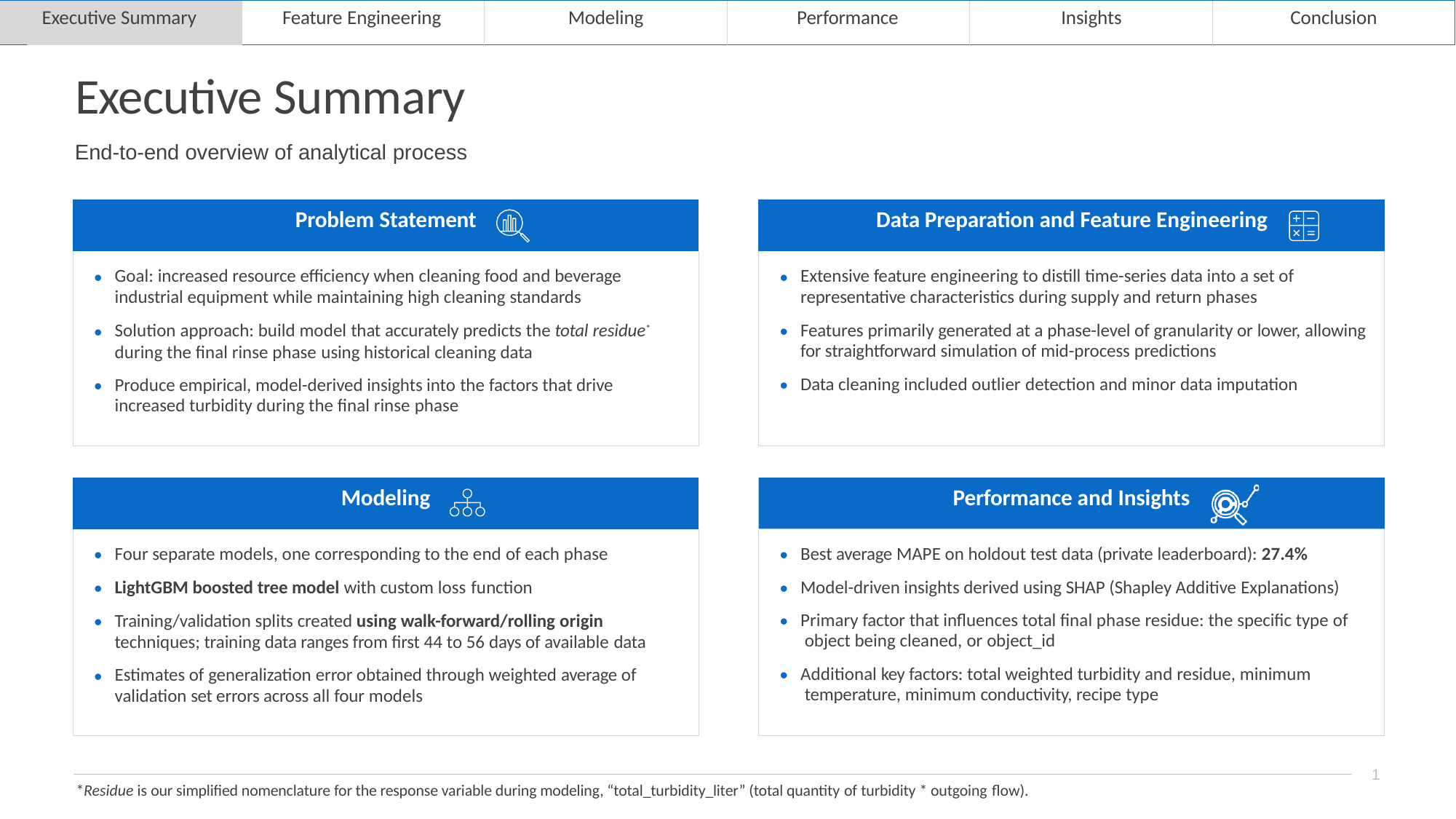

| Executive Summary | Feature Engineering | Modeling | Performance | Insights | Conclusion |
| --- | --- | --- | --- | --- | --- |

# Executive Summary
End-to-end overview of analytical process
| Problem Statement |
| --- |
| Goal: increased resource efficiency when cleaning food and beverage industrial equipment while maintaining high cleaning standards Solution approach: build model that accurately predicts the total residue\* during the final rinse phase using historical cleaning data Produce empirical, model-derived insights into the factors that drive increased turbidity during the final rinse phase |
| Data Preparation and Feature Engineering |
| --- |
| Extensive feature engineering to distill time-series data into a set of representative characteristics during supply and return phases Features primarily generated at a phase-level of granularity or lower, allowing for straightforward simulation of mid-process predictions Data cleaning included outlier detection and minor data imputation |

| Modeling |
| --- |
| Four separate models, one corresponding to the end of each phase LightGBM boosted tree model with custom loss function Training/validation splits created using walk-forward/rolling origin techniques; training data ranges from first 44 to 56 days of available data Estimates of generalization error obtained through weighted average of validation set errors across all four models |
| Performance and Insights |
| --- |
| Best average MAPE on holdout test data (private leaderboard): 27.4% Model-driven insights derived using SHAP (Shapley Additive Explanations) Primary factor that influences total final phase residue: the specific type of object being cleaned, or object\_id Additional key factors: total weighted turbidity and residue, minimum temperature, minimum conductivity, recipe type |

1
*Residue is our simplified nomenclature for the response variable during modeling, “total_turbidity_liter” (total quantity of turbidity * outgoing flow).